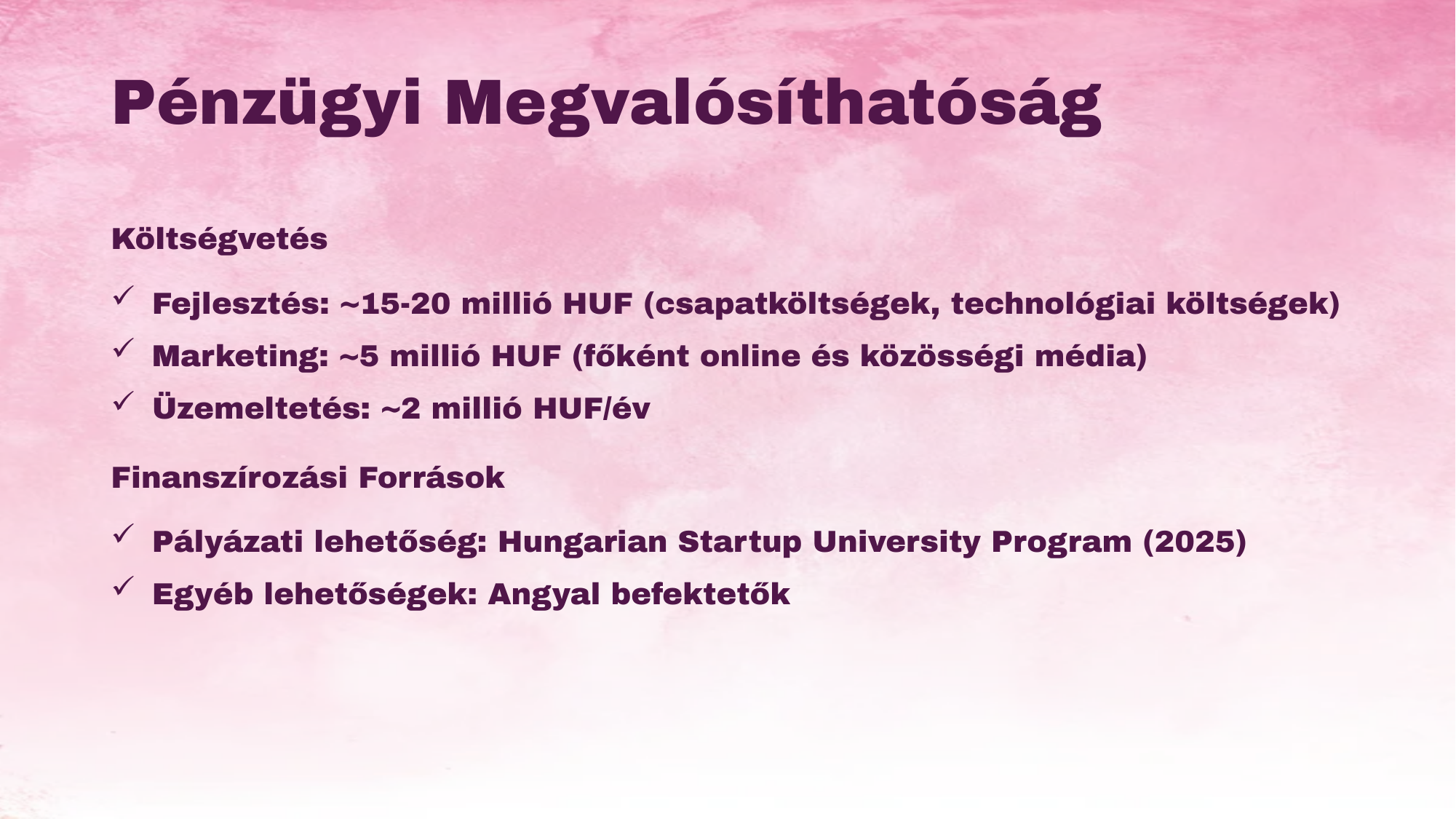

# Pénzügyi Megvalósíthatóság
Költségvetés
Fejlesztés: ~15-20 millió HUF (csapatköltségek, technológiai költségek)
Marketing: ~5 millió HUF (főként online és közösségi média)
Üzemeltetés: ~2 millió HUF/év
Finanszírozási Források
Pályázati lehetőség: Hungarian Startup University Program (2025)
Egyéb lehetőségek: Angyal befektetők